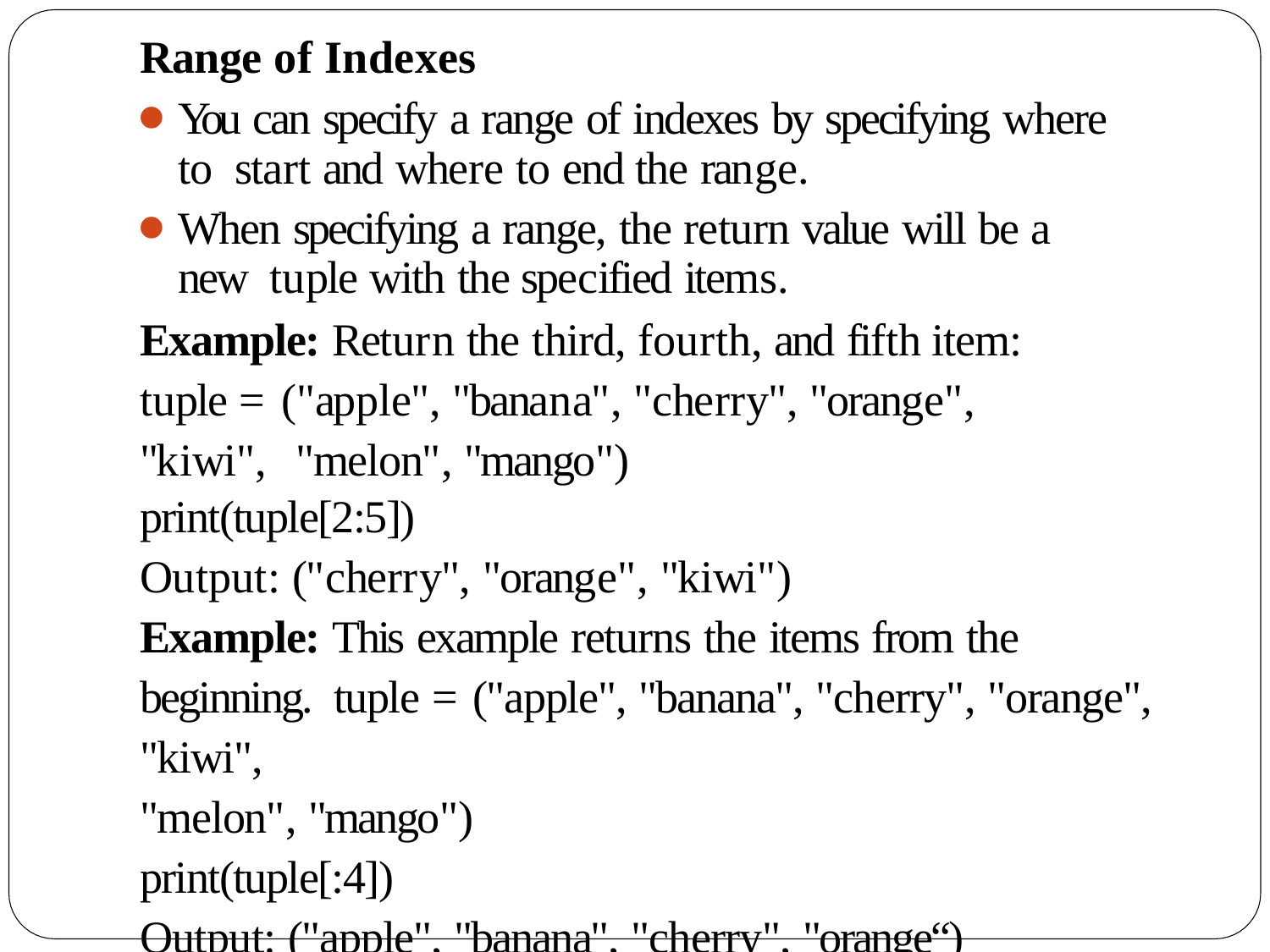

Range of Indexes
You can specify a range of indexes by specifying where to  start and where to end the range.
When specifying a range, the return value will be a new  tuple with the specified items.
Example: Return the third, fourth, and fifth item:  tuple = ("apple", "banana", "cherry", "orange", "kiwi",  "melon", "mango")
print(tuple[2:5])
Output: ("cherry", "orange", "kiwi")
Example: This example returns the items from the beginning.  tuple = ("apple", "banana", "cherry", "orange", "kiwi",
"melon", "mango")
print(tuple[:4])
Output: ("apple", "banana", "cherry", "orange“)